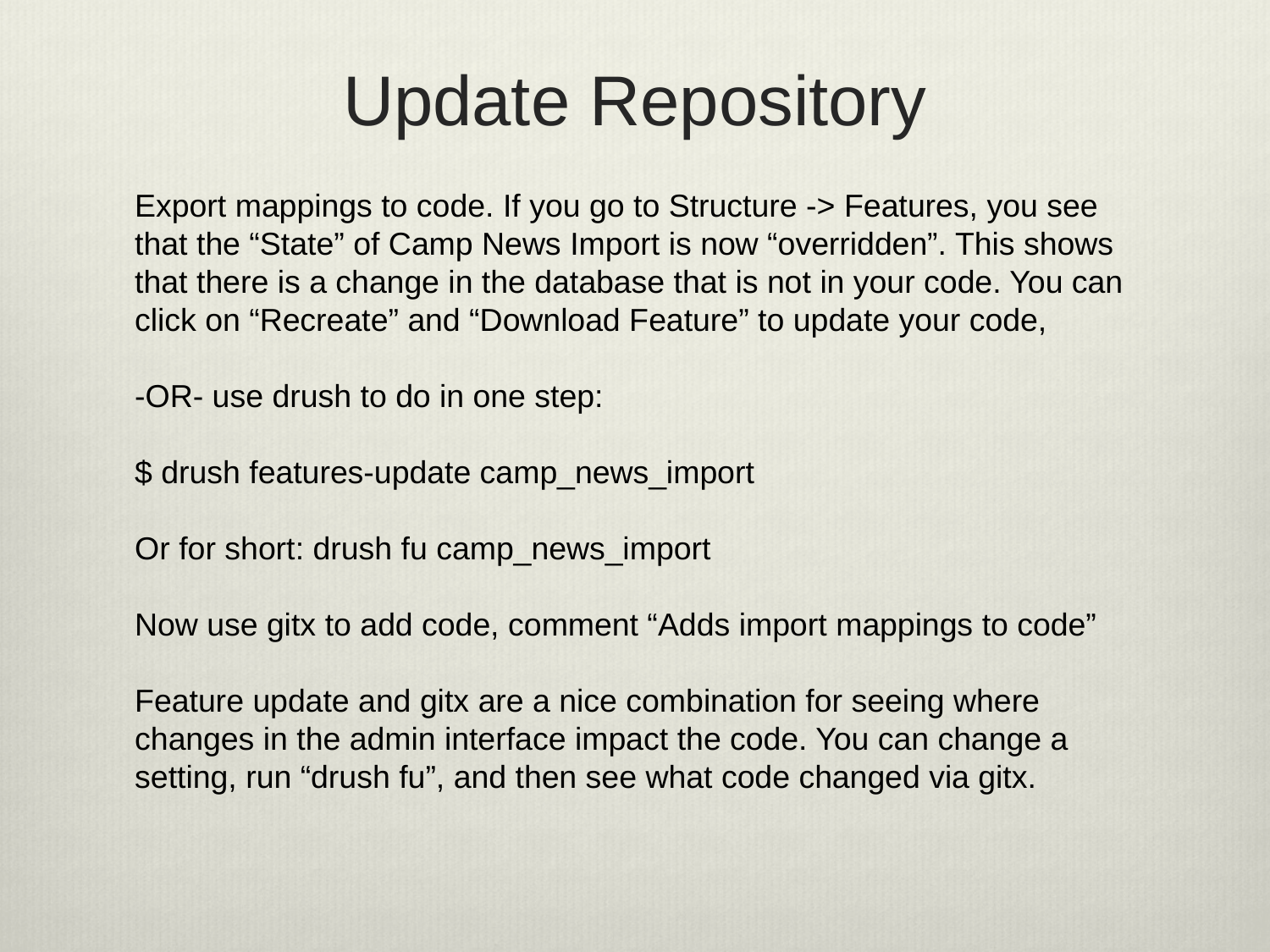

# Update Repository
Export mappings to code. If you go to Structure -> Features, you see that the “State” of Camp News Import is now “overridden”. This shows that there is a change in the database that is not in your code. You can click on “Recreate” and “Download Feature” to update your code,

-OR- use drush to do in one step:

$ drush features-update camp_news_import

Or for short: drush fu camp_news_import

Now use gitx to add code, comment “Adds import mappings to code”

Feature update and gitx are a nice combination for seeing where changes in the admin interface impact the code. You can change a setting, run “drush fu”, and then see what code changed via gitx.